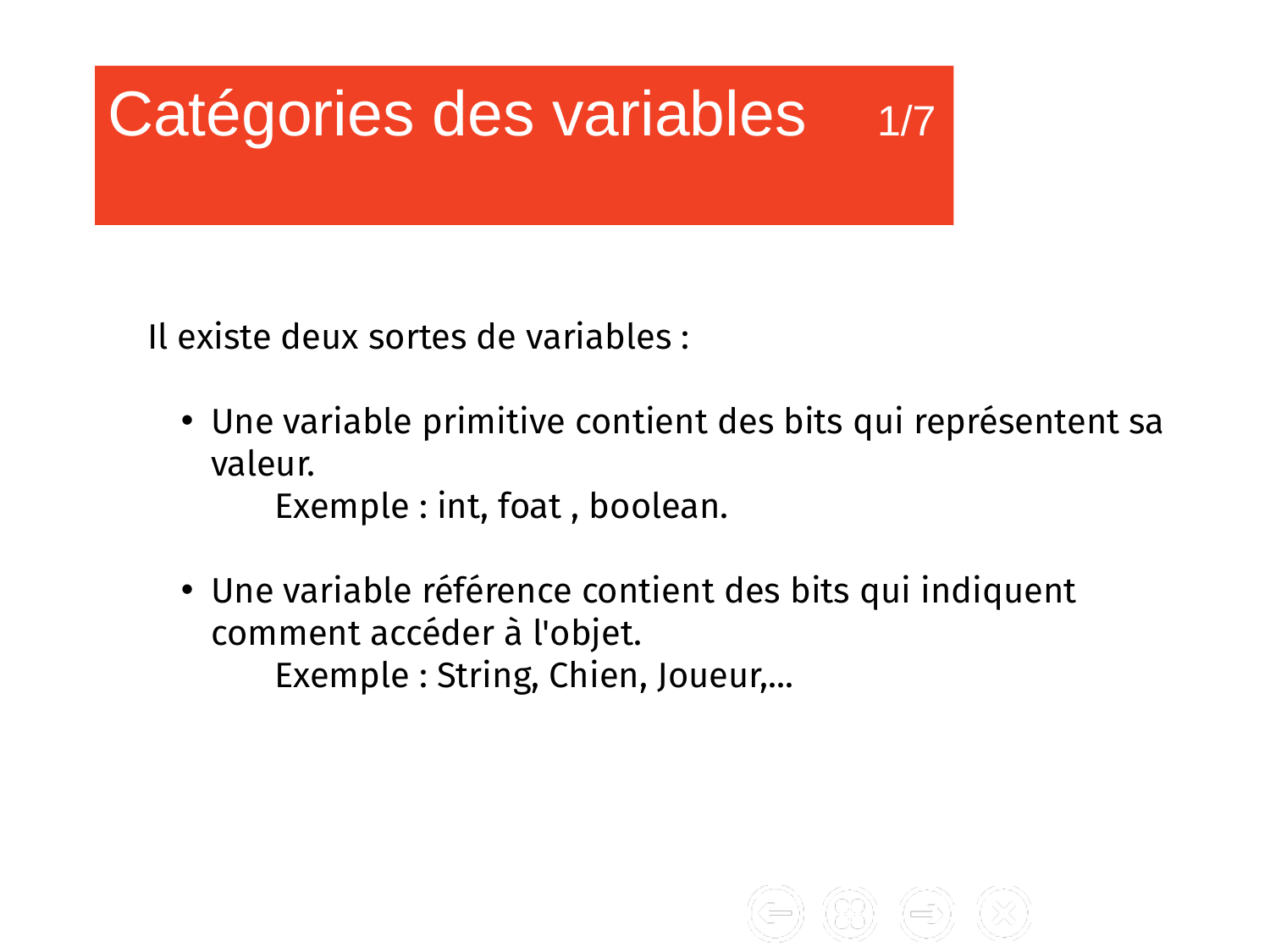

# Catégories des variables    1/7
Il existe deux sortes de variables :

Une variable primitive contient des bits qui représentent sa valeur.
	Exemple : int, foat , boolean.

Une variable référence contient des bits qui indiquent comment accéder à l'objet.
	Exemple : String, Chien, Joueur,...

Classe et Objet
-13-